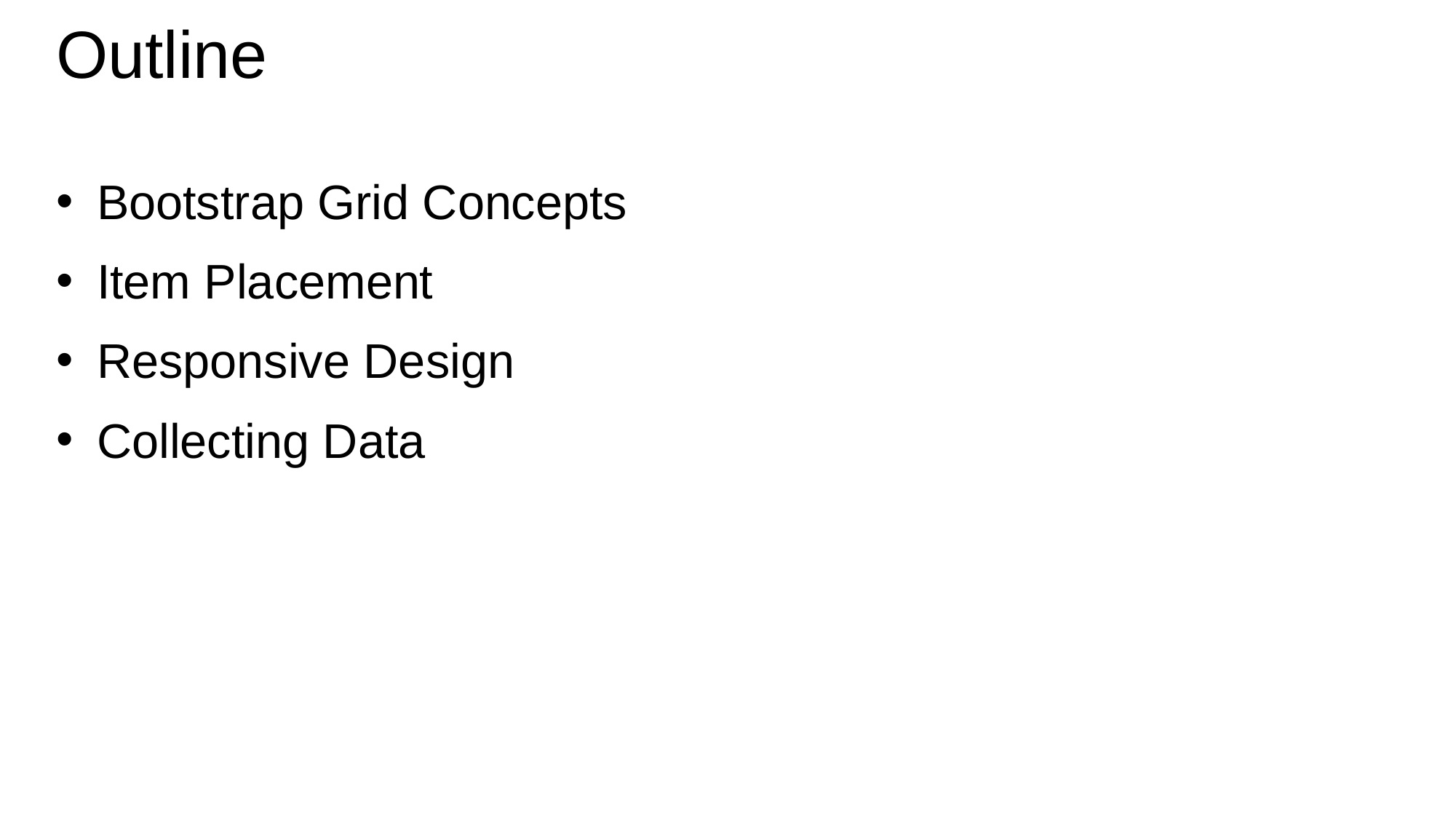

# Outline
Bootstrap Grid Concepts
Item Placement
Responsive Design
Collecting Data